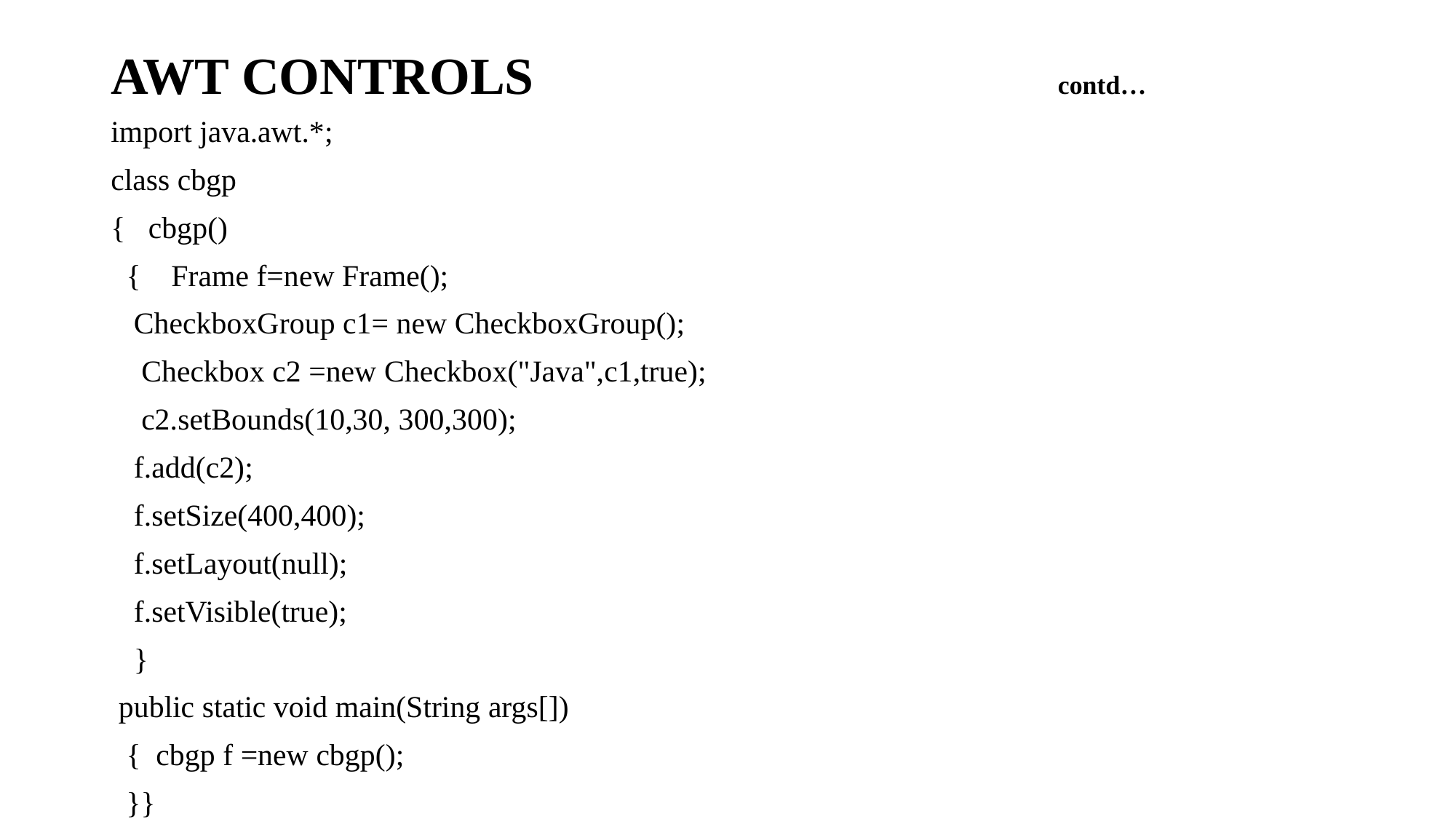

# AWT CONTROLS                                        contd…
import java.awt.*;
class cbgp
{   cbgp()
  {    Frame f=new Frame();
   CheckboxGroup c1= new CheckboxGroup();
    Checkbox c2 =new Checkbox("Java",c1,true);
    c2.setBounds(10,30, 300,300);
   f.add(c2);
   f.setSize(400,400);
   f.setLayout(null);
   f.setVisible(true);
   }
 public static void main(String args[])
  {  cbgp f =new cbgp();
  }}